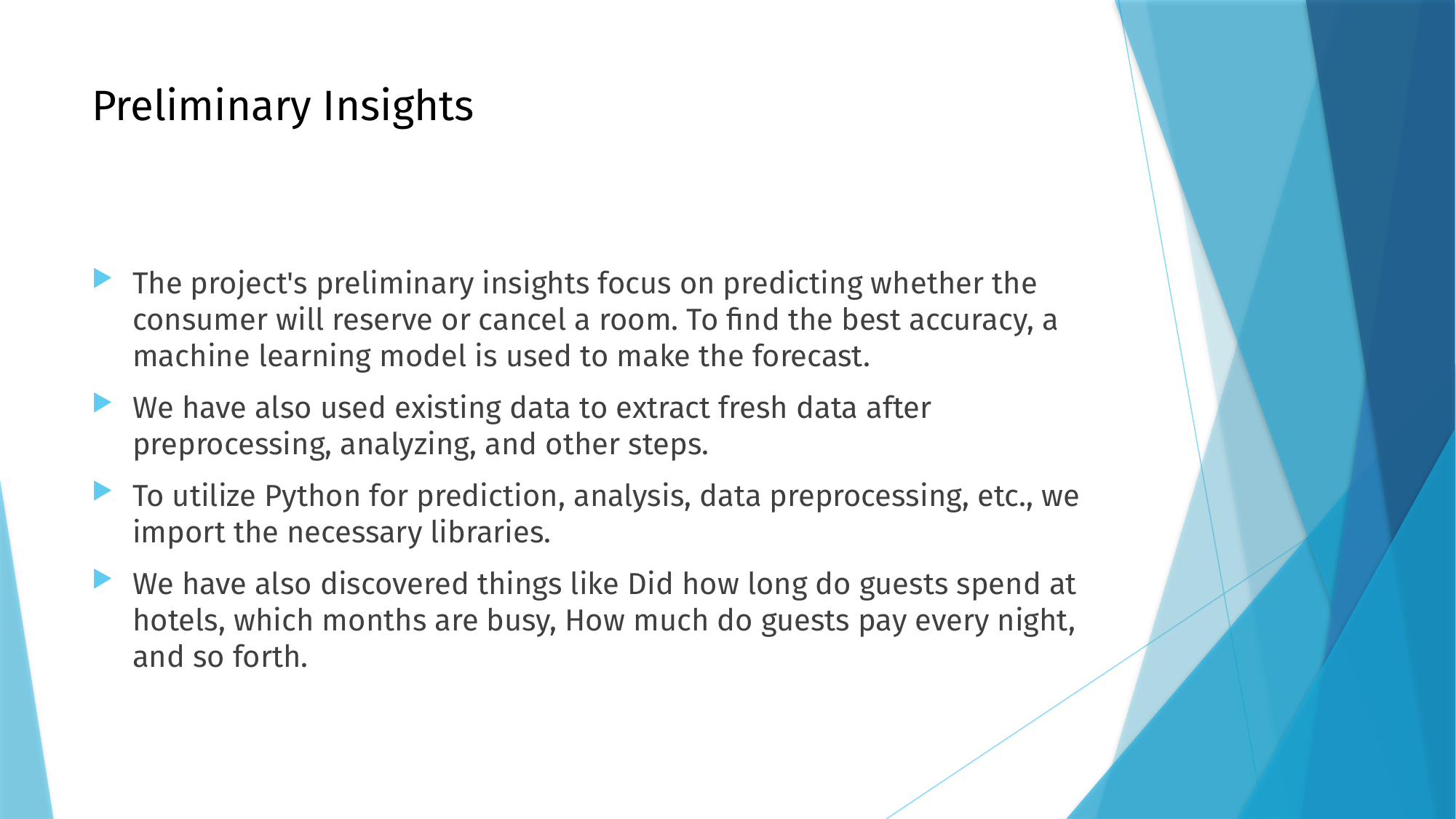

# Preliminary Insights
The project's preliminary insights focus on predicting whether the consumer will reserve or cancel a room. To find the best accuracy, a machine learning model is used to make the forecast.
We have also used existing data to extract fresh data after preprocessing, analyzing, and other steps.
To utilize Python for prediction, analysis, data preprocessing, etc., we import the necessary libraries.
We have also discovered things like Did how long do guests spend at hotels, which months are busy, How much do guests pay every night, and so forth.